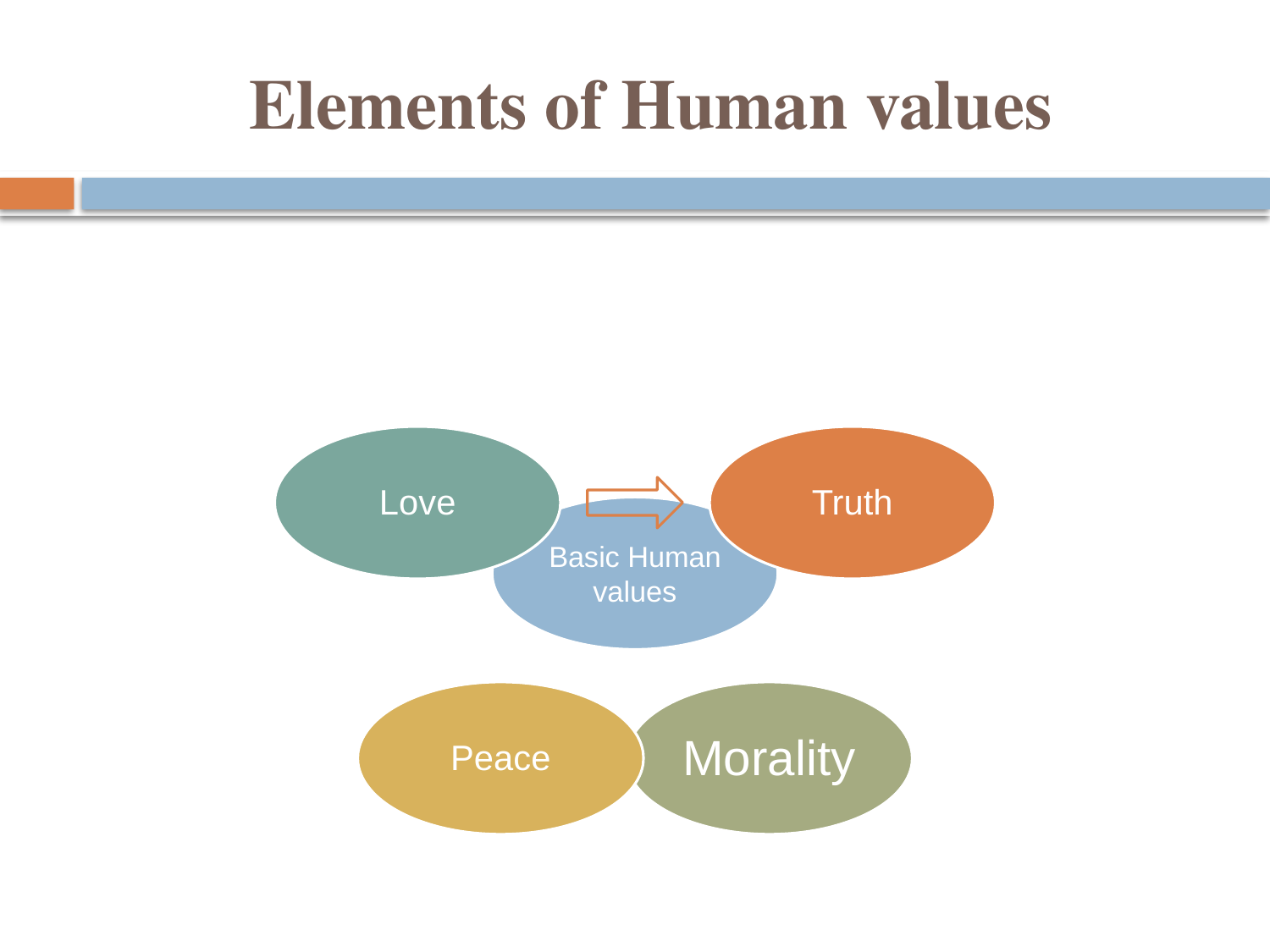

# Elements of Human values
Basic Human values
Truth
Morality
Peace
Love